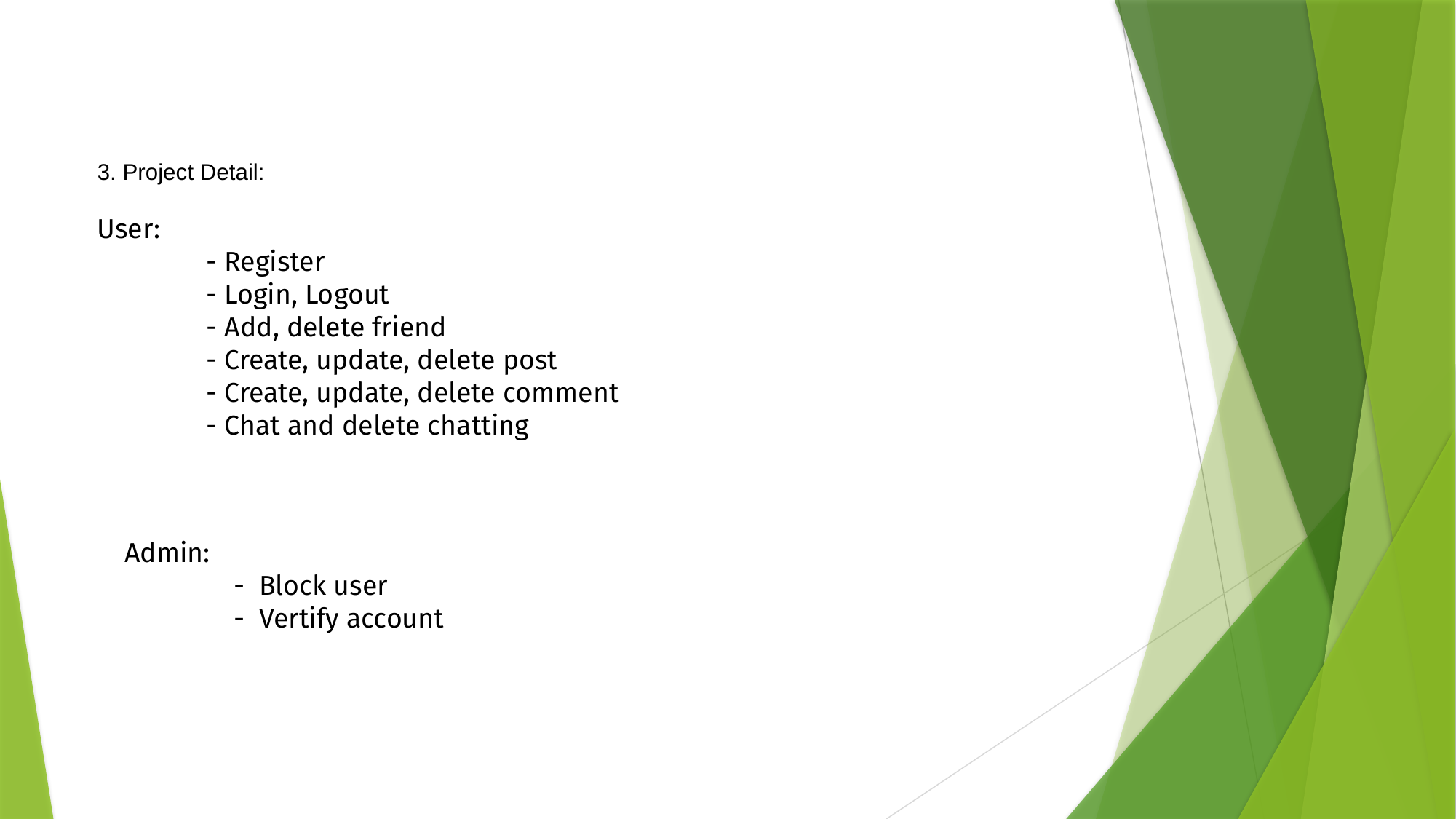

3. Project Detail:
User:
	- Register
	- Login, Logout
	- Add, delete friend
	- Create, update, delete post
	- Create, update, delete comment
	- Chat and delete chatting

Admin:
	-  Block user
	-  Vertify account